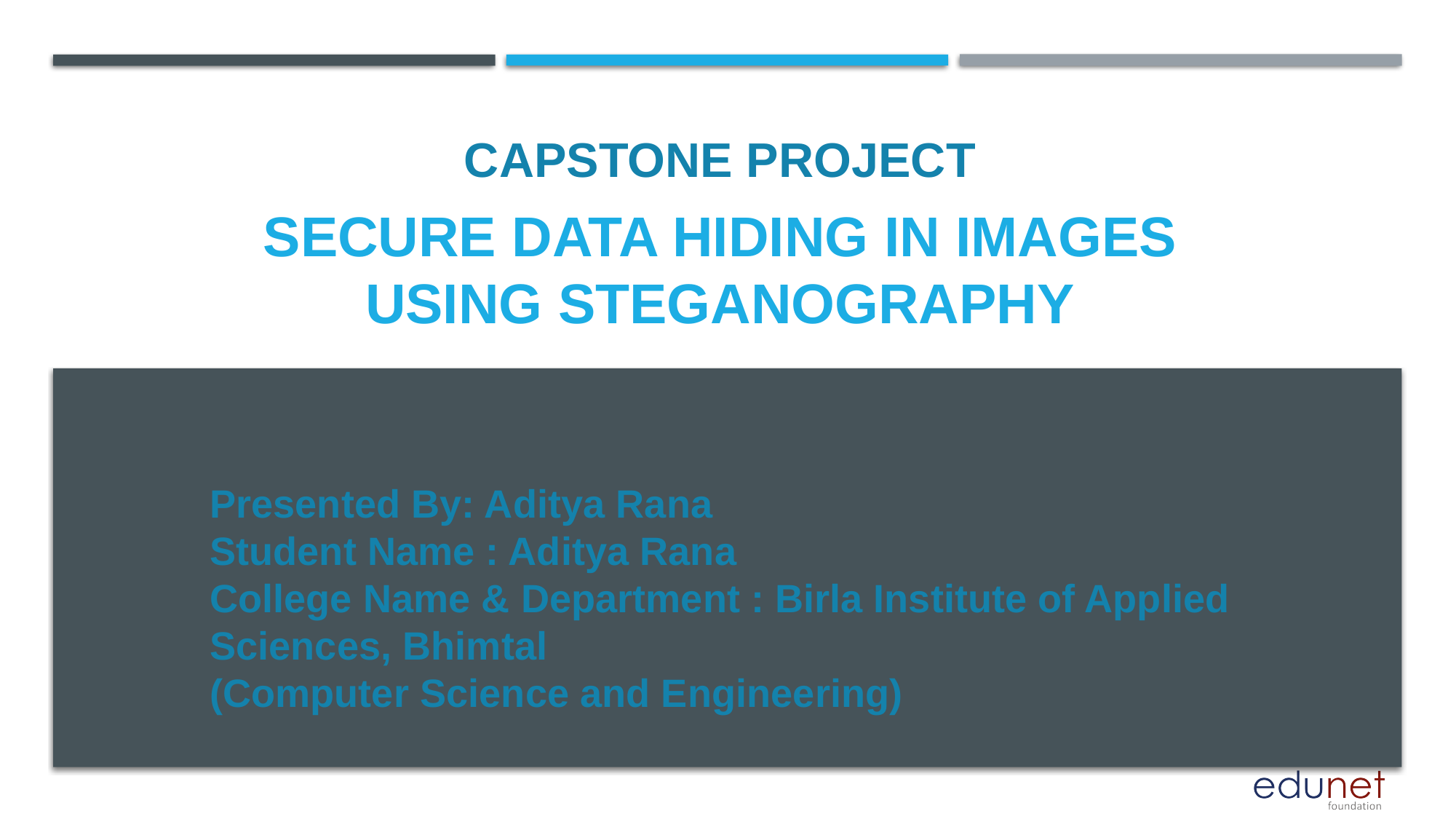

CAPSTONE PROJECT
# Secure Data Hiding In Images Using Steganography
Presented By: Aditya Rana
Student Name : Aditya Rana
College Name & Department : Birla Institute of Applied Sciences, Bhimtal
(Computer Science and Engineering)